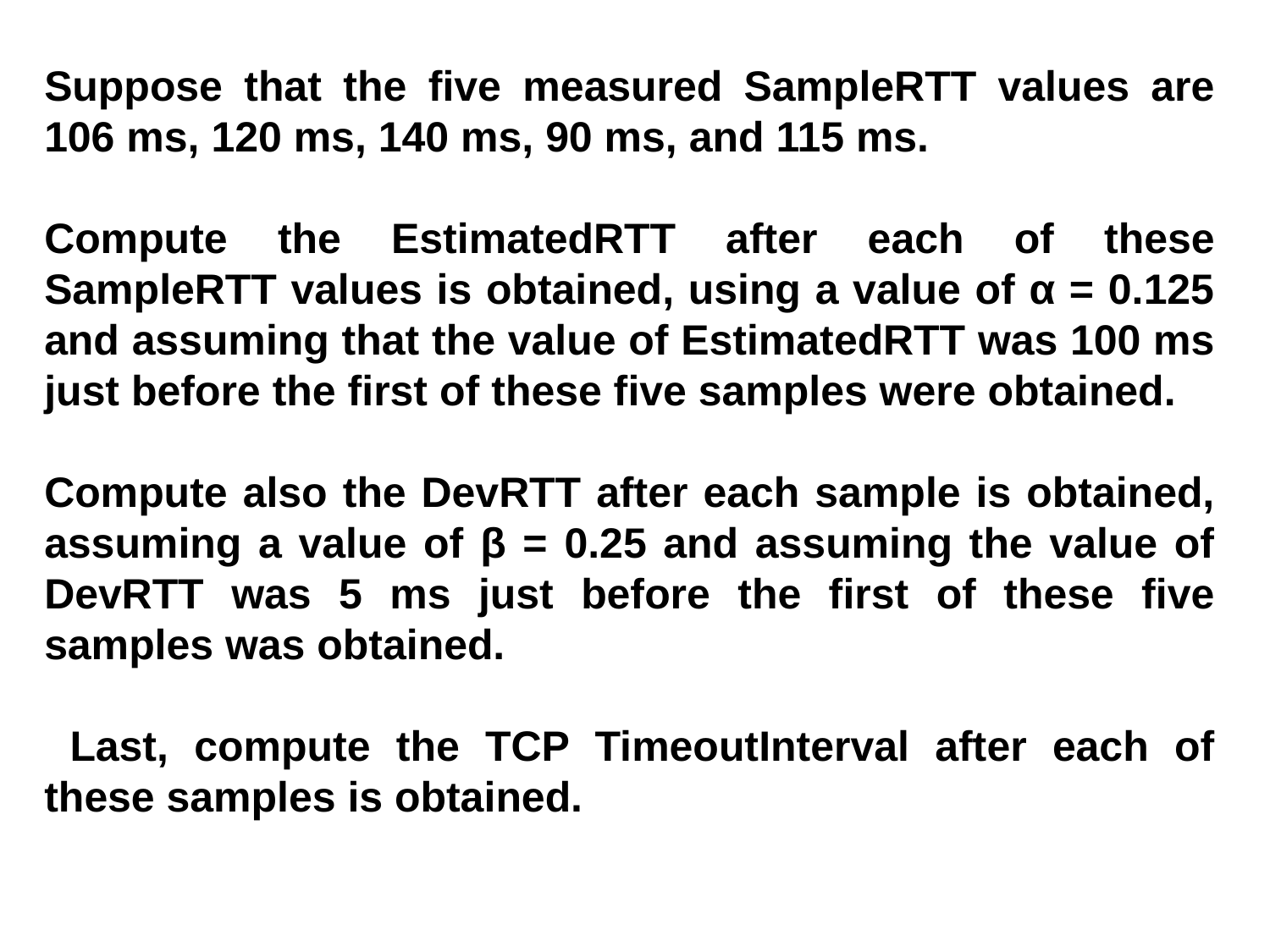

Suppose that the five measured SampleRTT values are 106 ms, 120 ms, 140 ms, 90 ms, and 115 ms.

Compute the EstimatedRTT after each of these SampleRTT values is obtained, using a value of α = 0.125 and assuming that the value of EstimatedRTT was 100 ms just before the first of these five samples were obtained.

Compute also the DevRTT after each sample is obtained, assuming a value of β = 0.25 and assuming the value of DevRTT was 5 ms just before the first of these five samples was obtained.

 Last, compute the TCP TimeoutInterval after each of these samples is obtained.